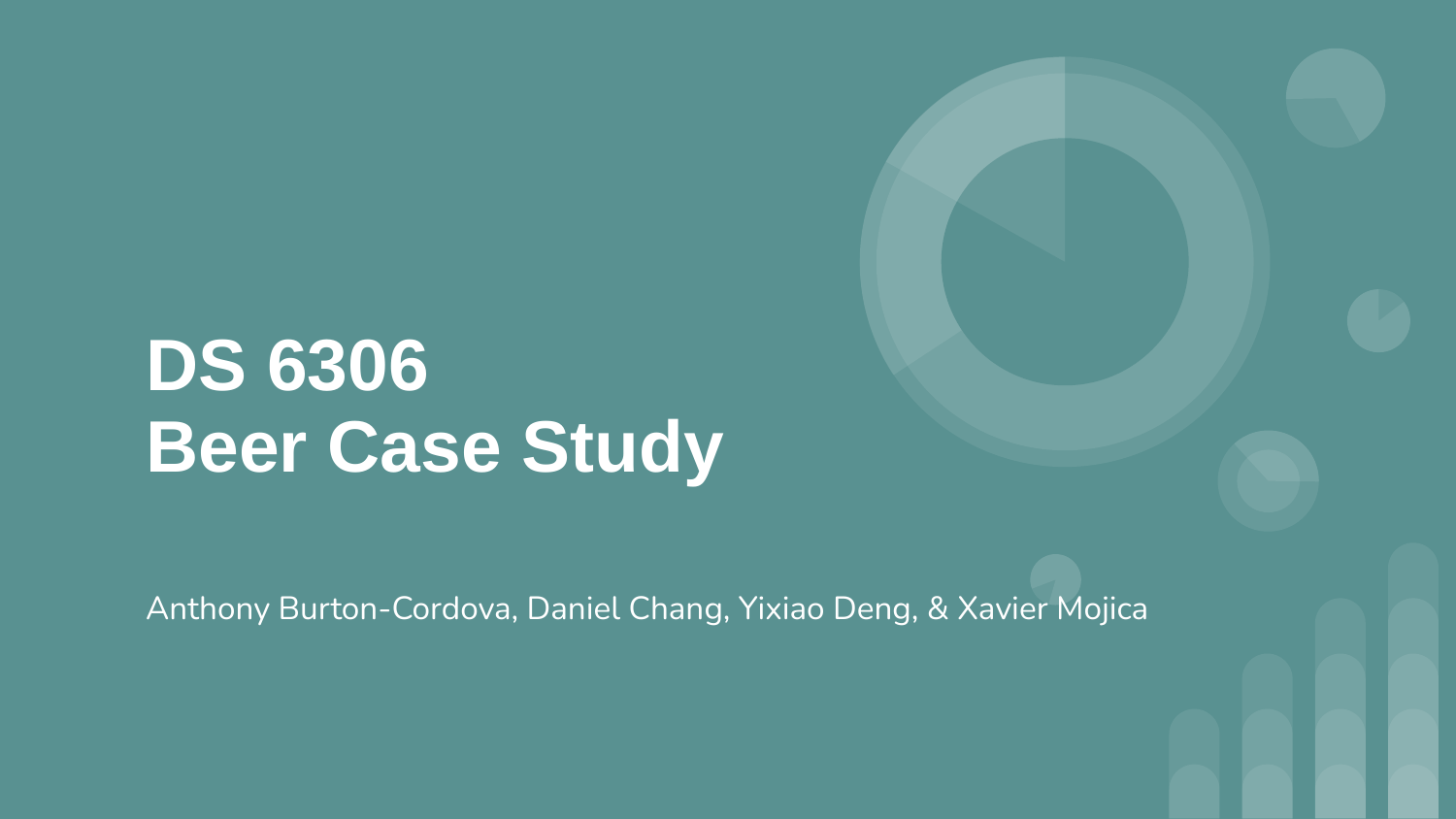

# DS 6306
Beer Case Study
Anthony Burton-Cordova, Daniel Chang, Yixiao Deng, & Xavier Mojica